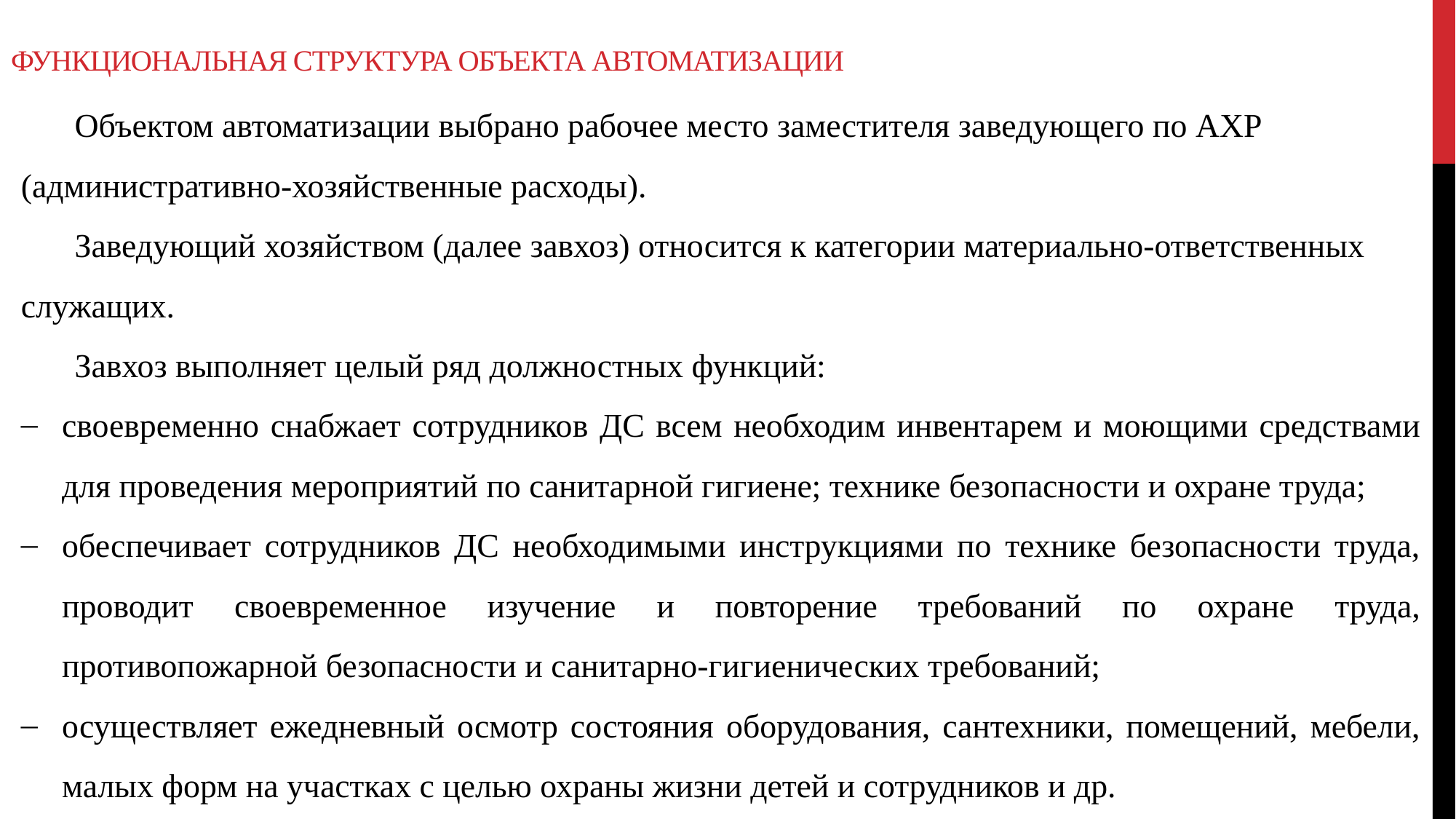

# Функциональная структура объекта автоматизации
Объектом автоматизации выбрано рабочее место заместителя заведующего по АХР (административно-хозяйственные расходы).
Заведующий хозяйством (далее завхоз) относится к категории материально-ответственных служащих.
Завхоз выполняет целый ряд должностных функций:
своевременно снабжает сотрудников ДС всем необходим инвентарем и моющими средствами для проведения мероприятий по санитарной гигиене; технике безопасности и охране труда;
обеспечивает сотрудников ДС необходимыми инструкциями по технике безопасности труда, проводит своевременное изучение и повторение требований по охране труда, противопожарной безопасности и санитарно-гигиенических требований;
осуществляет ежедневный осмотр состояния оборудования, сантехники, помещений, мебели, малых форм на участках с целью охраны жизни детей и сотрудников и др.